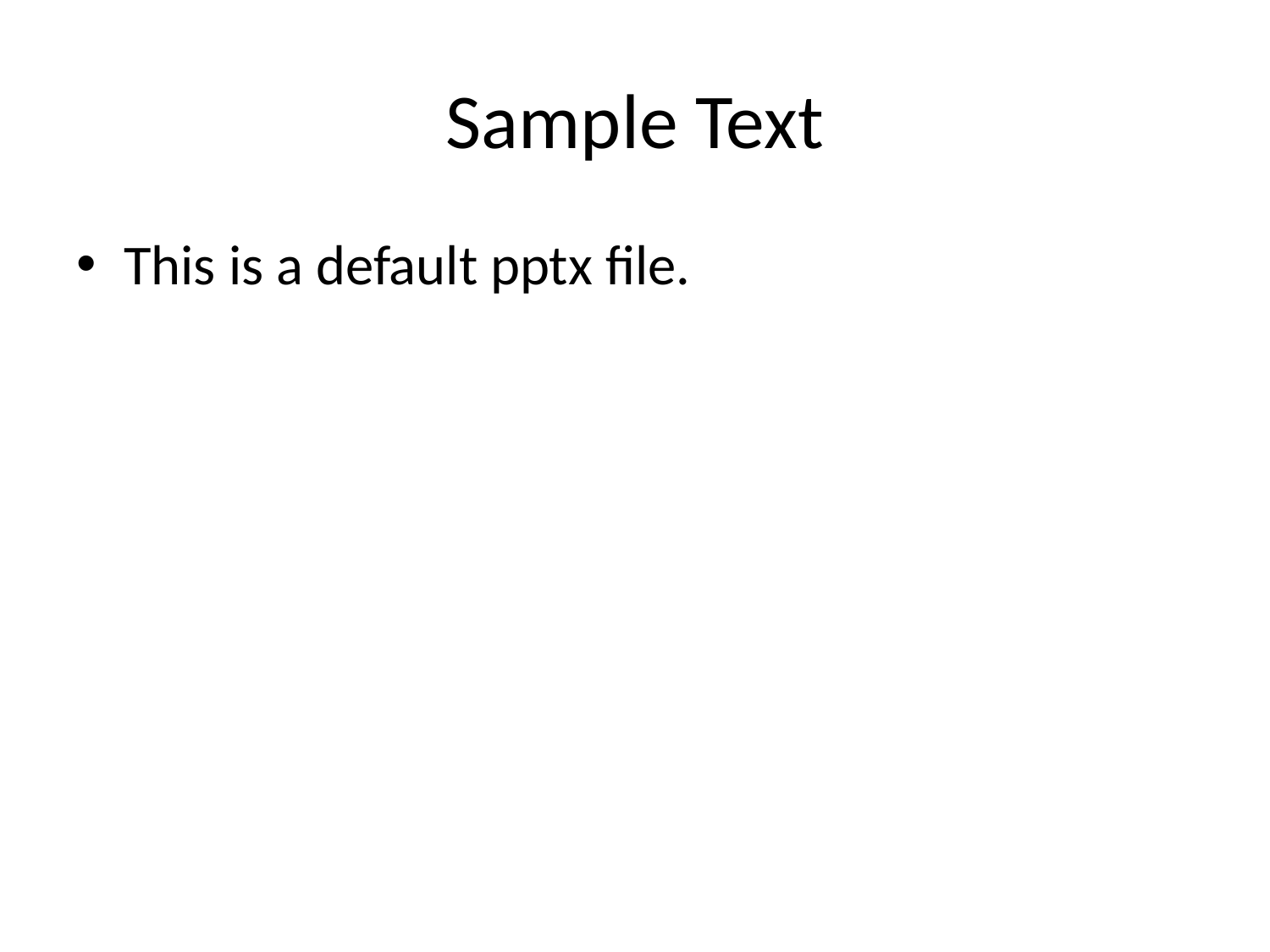

# Sample Text
This is a default pptx file.